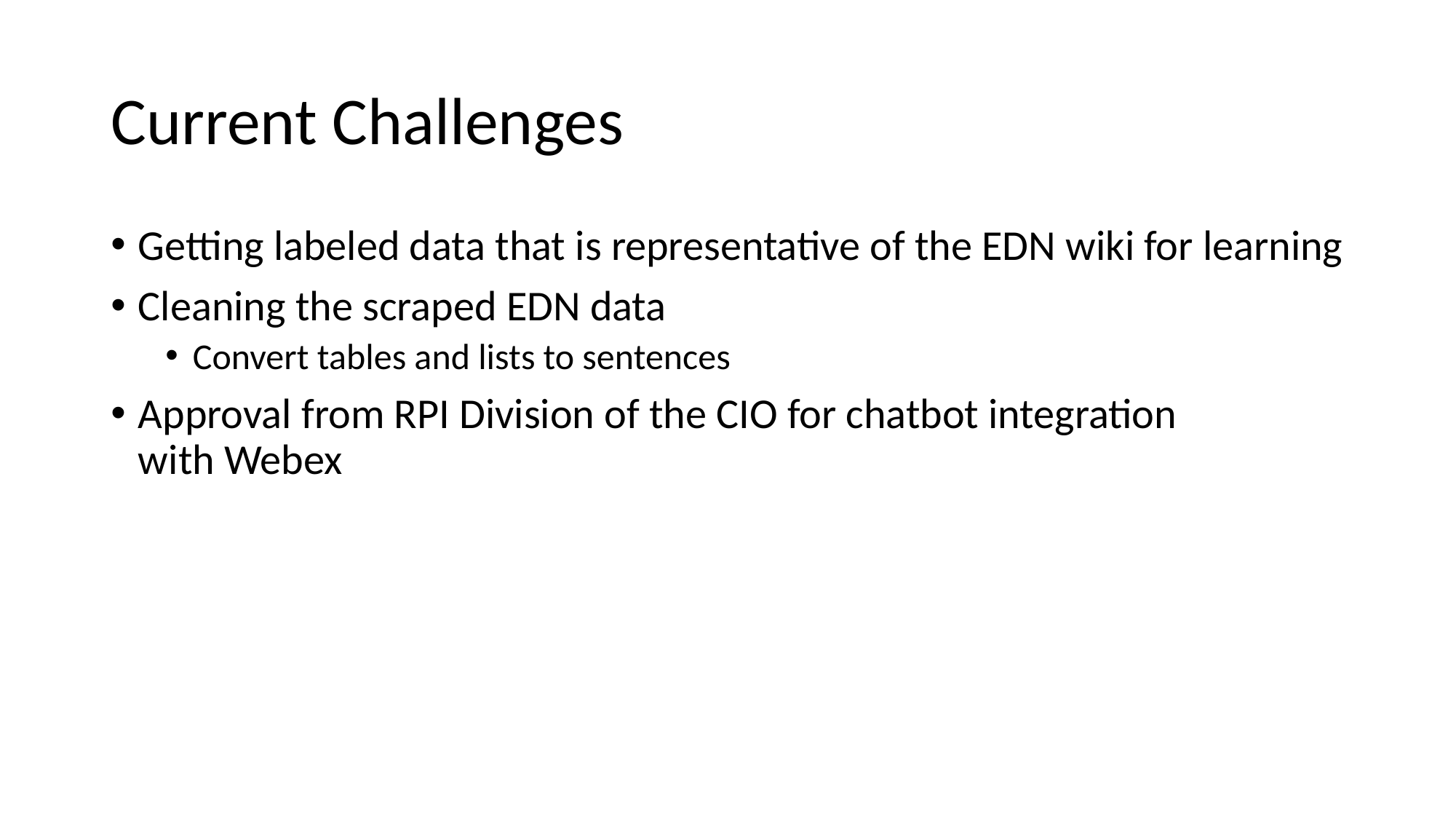

# Current Challenges
Getting labeled data that is representative of the EDN wiki for learning
Cleaning the scraped EDN data
Convert tables and lists to sentences
Approval from RPI Division of the CIO for chatbot integration with Webex